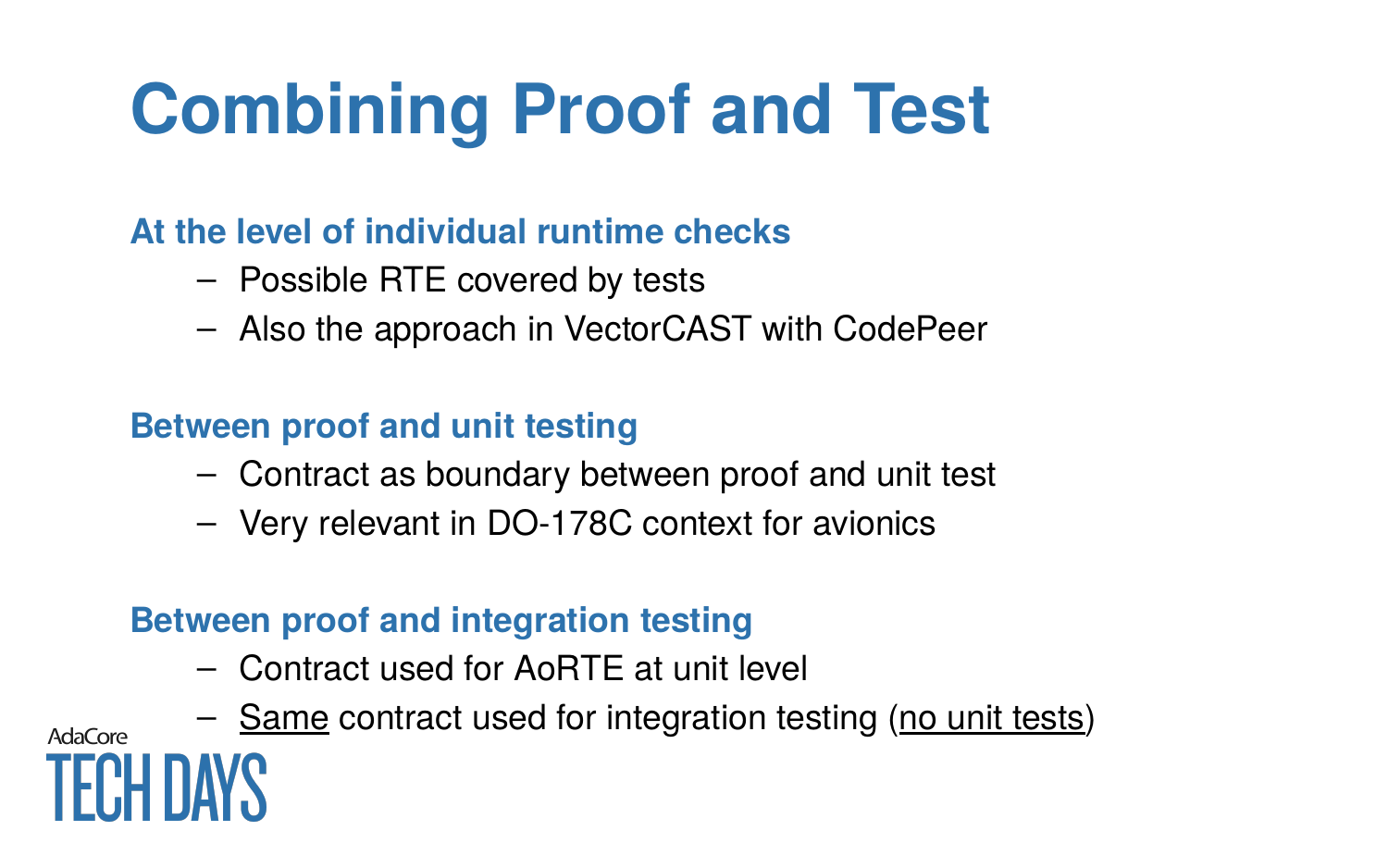

# Combining Proof and Test
At the level of individual runtime checks
Possible RTE covered by tests
Also the approach in VectorCAST with CodePeer

Between proof and unit testing
Contract as boundary between proof and unit test
Very relevant in DO-178C context for avionics

Between proof and integration testing
Contract used for AoRTE at unit level
Same contract used for integration testing (no unit tests)